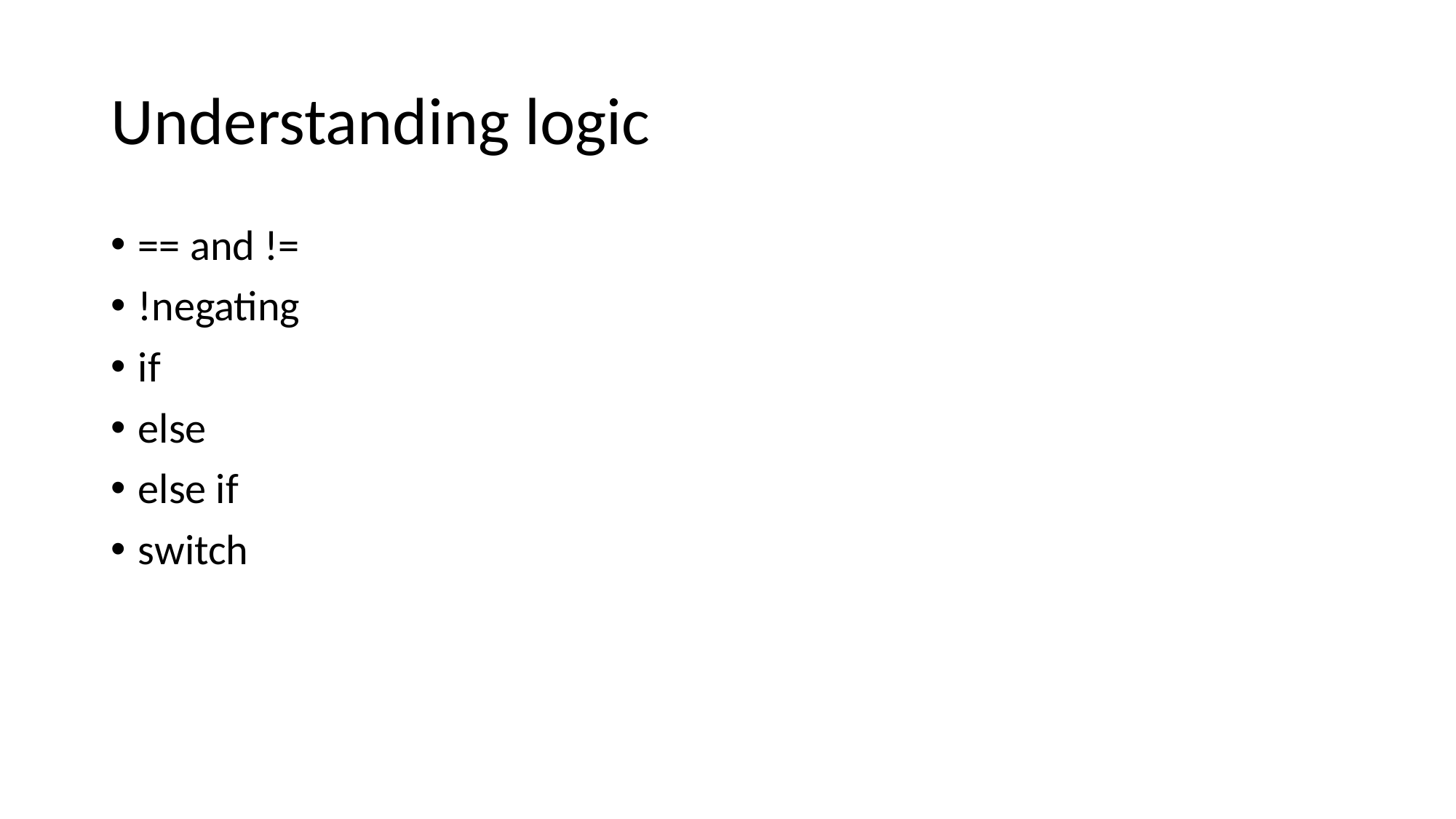

# Understanding logic
== and !=
!negating
if
else
else if
switch